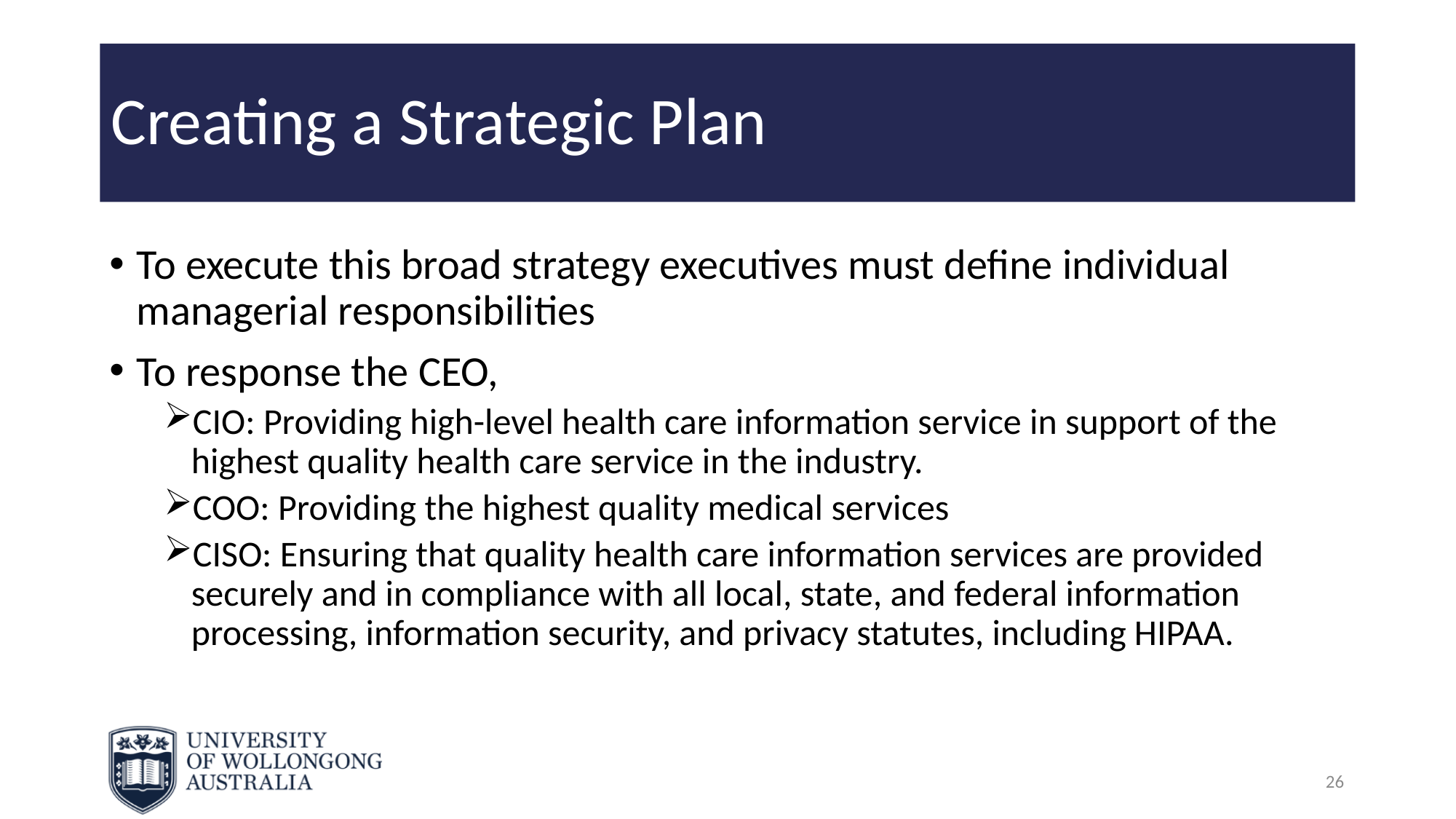

# Creating a Strategic Plan
To execute this broad strategy executives must define individual managerial responsibilities
To response the CEO,
CIO: Providing high-level health care information service in support of the highest quality health care service in the industry.
COO: Providing the highest quality medical services
CISO: Ensuring that quality health care information services are provided securely and in compliance with all local, state, and federal information processing, information security, and privacy statutes, including HIPAA.

26